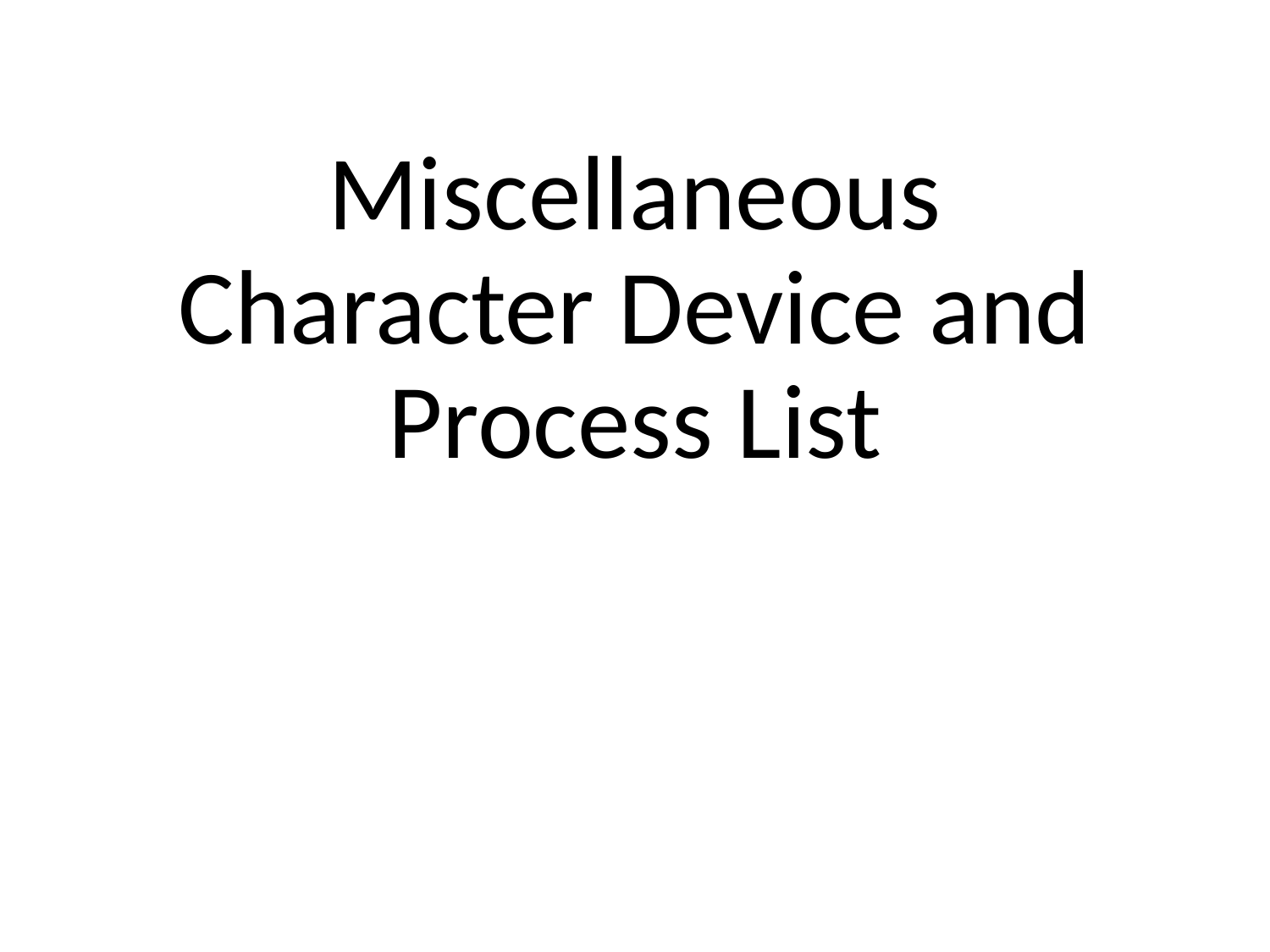

# Miscellaneous Character Device and Process List